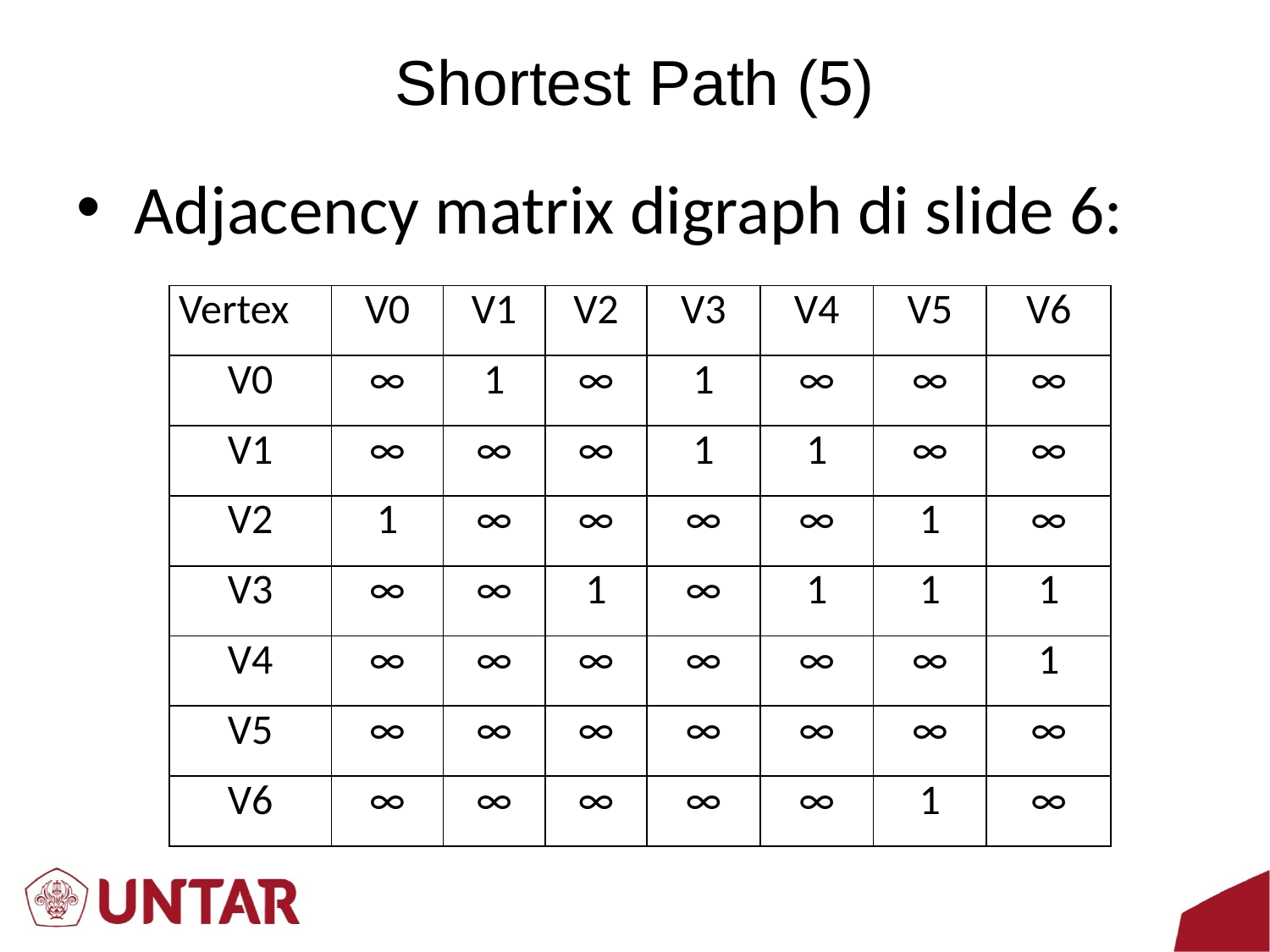

# Shortest Path (5)
Adjacency matrix digraph di slide 6:

| Vertex | V0 | V1 | V2 | V3 | V4 | V5 | V6 |
| --- | --- | --- | --- | --- | --- | --- | --- |
| V0 | ∞ | 1 | ∞ | 1 | ∞ | ∞ | ∞ |
| V1 | ∞ | ∞ | ∞ | 1 | 1 | ∞ | ∞ |
| V2 | 1 | ∞ | ∞ | ∞ | ∞ | 1 | ∞ |
| V3 | ∞ | ∞ | 1 | ∞ | 1 | 1 | 1 |
| V4 | ∞ | ∞ | ∞ | ∞ | ∞ | ∞ | 1 |
| V5 | ∞ | ∞ | ∞ | ∞ | ∞ | ∞ | ∞ |
| V6 | ∞ | ∞ | ∞ | ∞ | ∞ | 1 | ∞ |